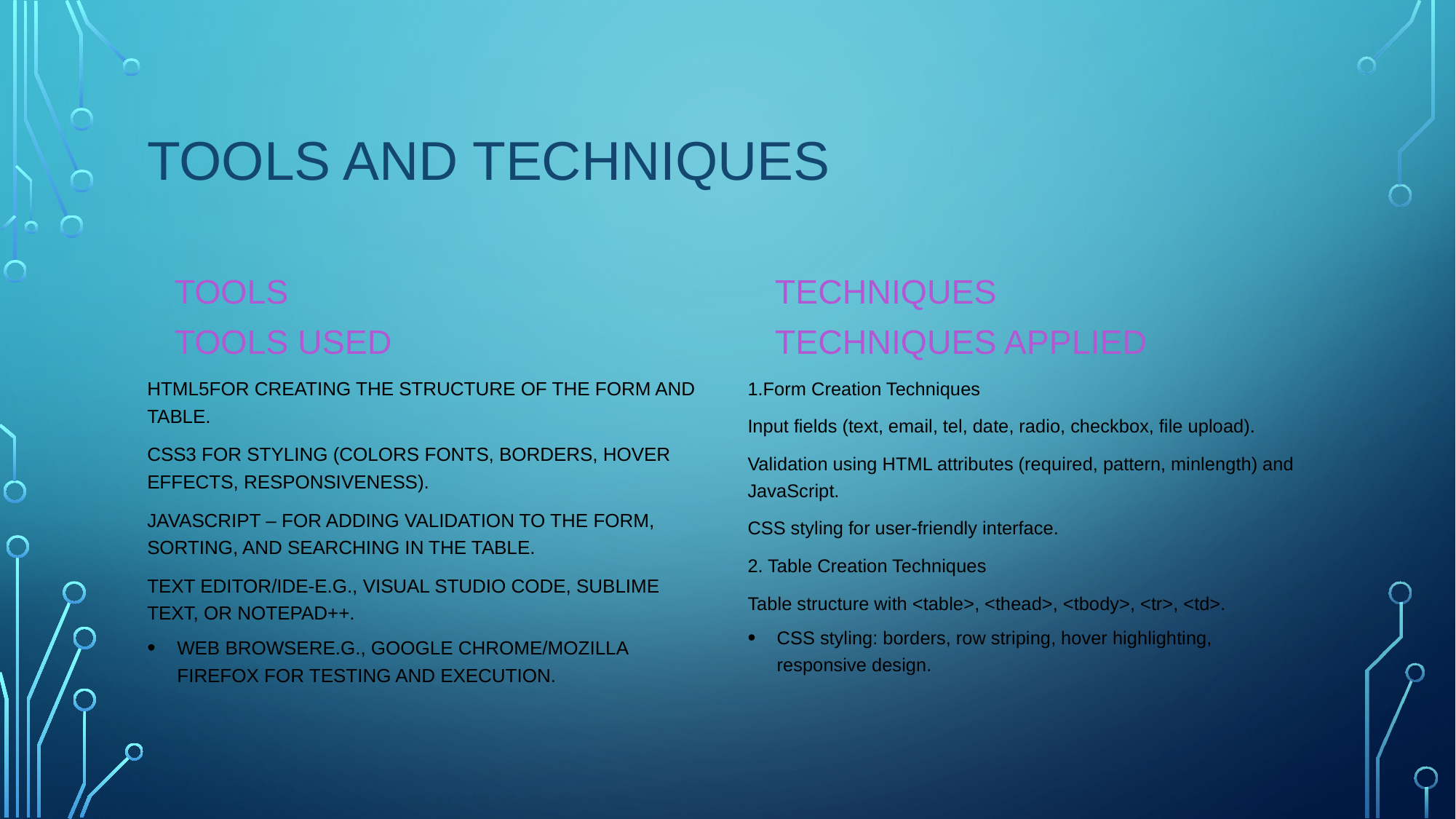

# TOOLS AND TECHNIQUES
TECHNIQUES
TECHNIQUES APPLIED
TOOLS
TOOLS USED
HTML5FOR CREATING THE STRUCTURE OF THE FORM AND TABLE.
CSS3 FOR STYLING (COLORS FONTS, BORDERS, HOVER EFFECTS, RESPONSIVENESS).
JAVASCRIPT – FOR ADDING VALIDATION TO THE FORM, SORTING, AND SEARCHING IN THE TABLE.
TEXT EDITOR/IDE-E.G., VISUAL STUDIO CODE, SUBLIME TEXT, OR NOTEPAD++.
WEB BROWSERE.G., GOOGLE CHROME/MOZILLA FIREFOX FOR TESTING AND EXECUTION.
1.Form Creation Techniques
Input fields (text, email, tel, date, radio, checkbox, file upload).
Validation using HTML attributes (required, pattern, minlength) and JavaScript.
CSS styling for user-friendly interface.
2. Table Creation Techniques
Table structure with <table>, <thead>, <tbody>, <tr>, <td>.
CSS styling: borders, row striping, hover highlighting, responsive design.